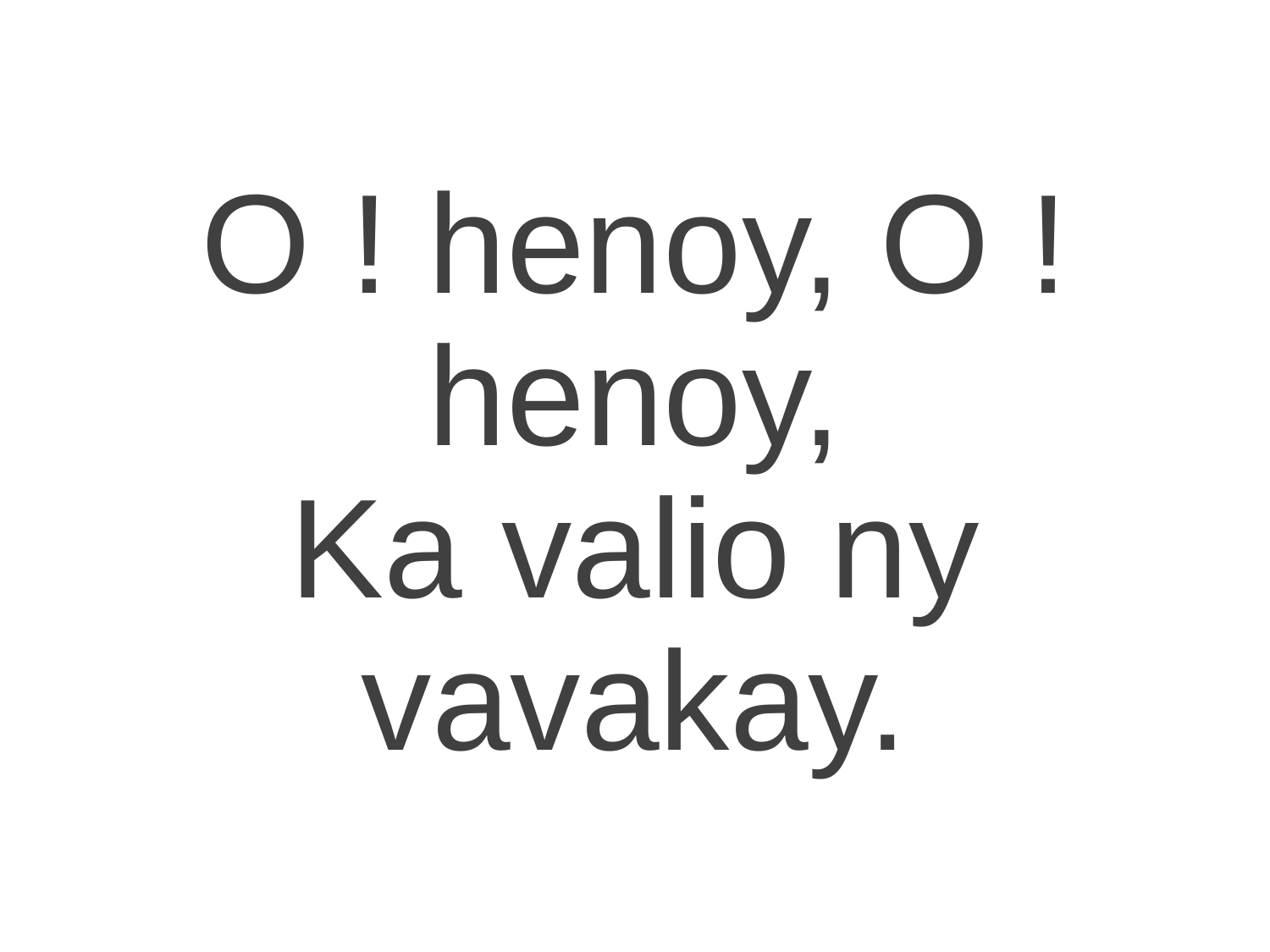

O ! henoy, O ! henoy,
Ka valio ny vavakay.